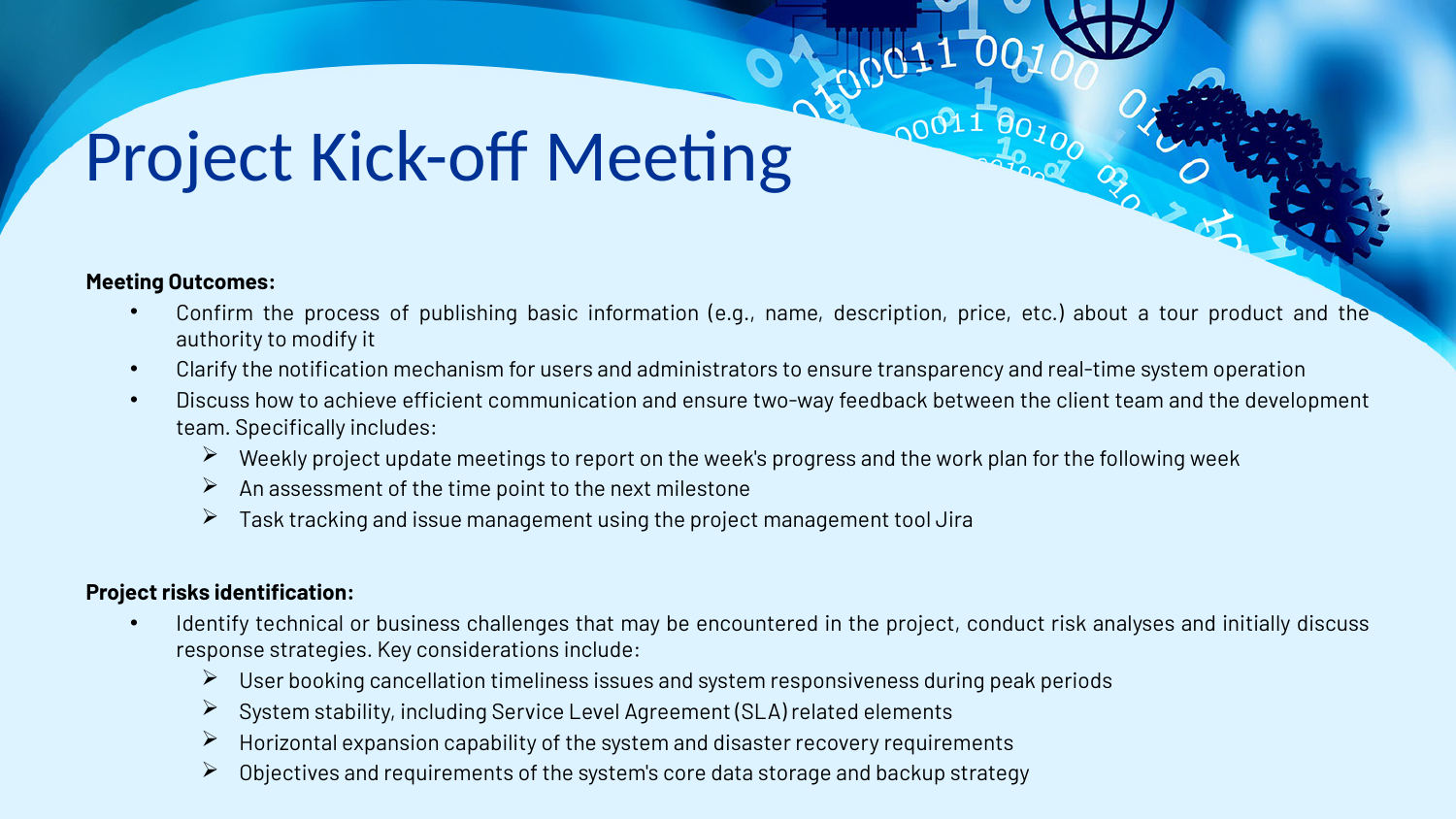

# Project Kick-off Meeting
Meeting Outcomes:
Confirm the process of publishing basic information (e.g., name, description, price, etc.) about a tour product and the authority to modify it
Clarify the notification mechanism for users and administrators to ensure transparency and real-time system operation
Discuss how to achieve efficient communication and ensure two-way feedback between the client team and the development team. Specifically includes:
Weekly project update meetings to report on the week's progress and the work plan for the following week
An assessment of the time point to the next milestone
Task tracking and issue management using the project management tool Jira

Project risks identification:
Identify technical or business challenges that may be encountered in the project, conduct risk analyses and initially discuss response strategies. Key considerations include:
User booking cancellation timeliness issues and system responsiveness during peak periods
System stability, including Service Level Agreement (SLA) related elements
Horizontal expansion capability of the system and disaster recovery requirements
Objectives and requirements of the system's core data storage and backup strategy